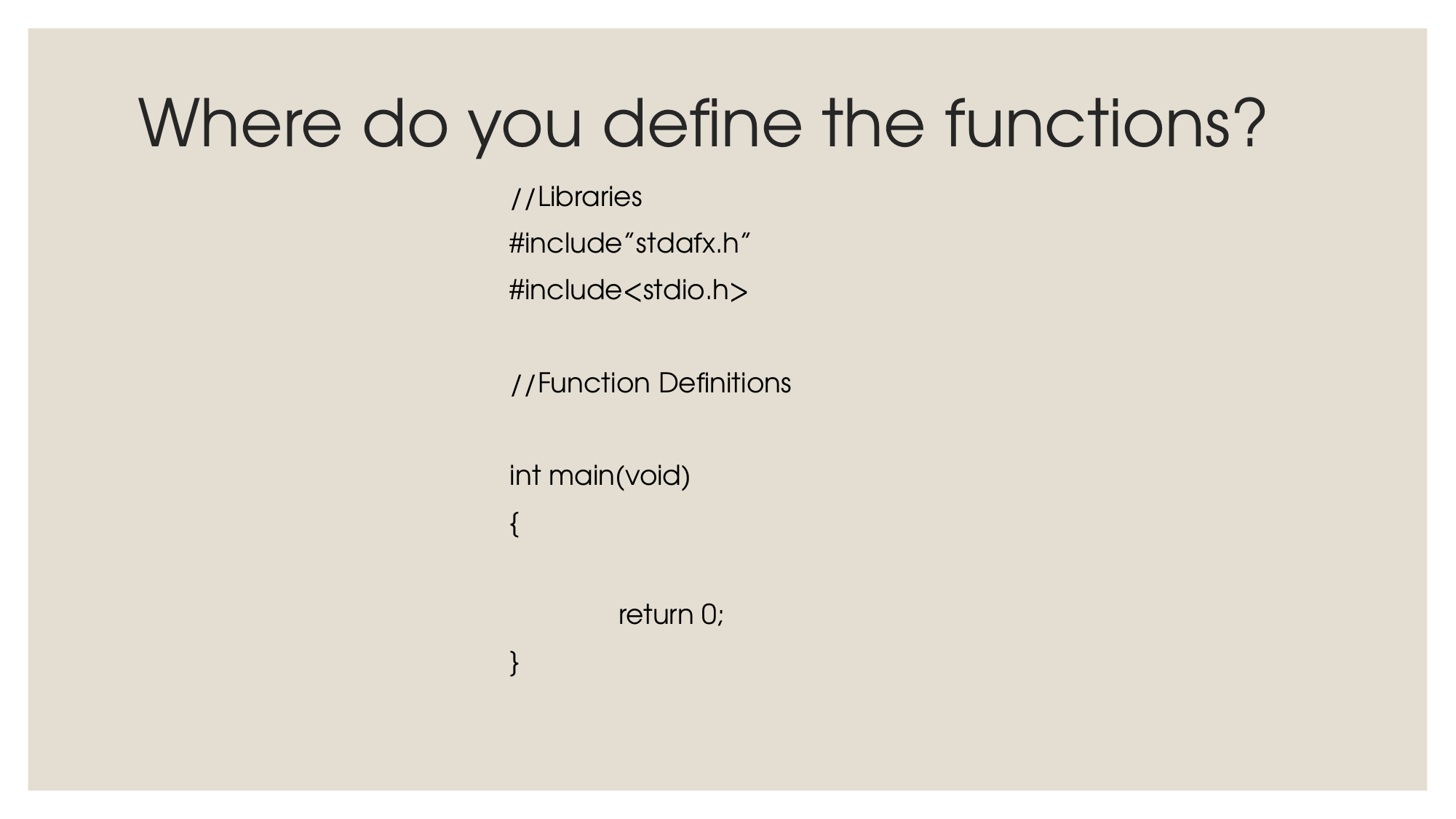

Where do you define the functions?
//Libraries
#include”stdafx.h”
#include<stdio.h>

//Function Definitions

int main(void)
{

	return 0;
}